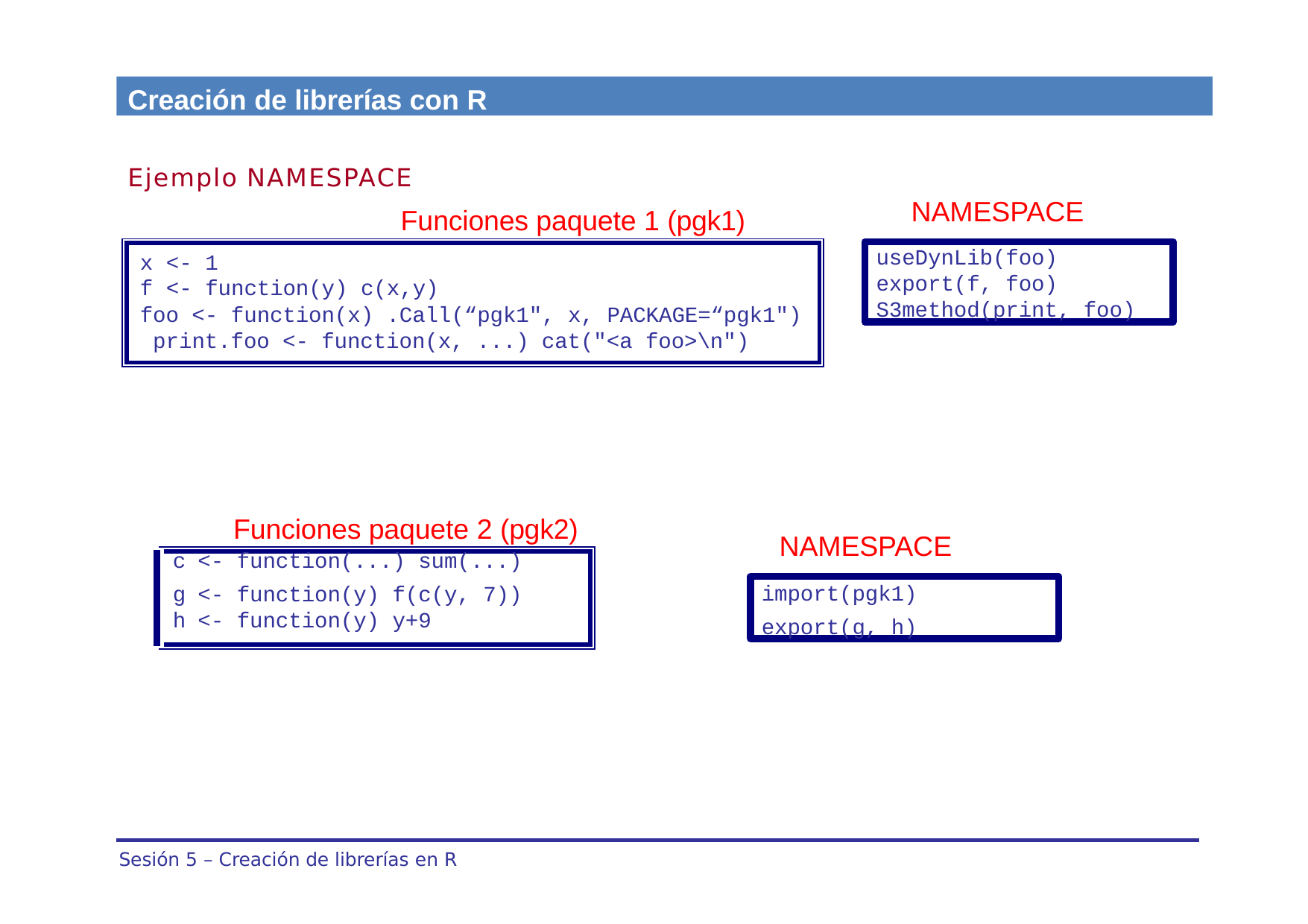

Creación de librerías con R
Ejemplo NAMESPACE
Funciones paquete 1 (pgk1)
NAMESPACE

useDynLib(foo)  export(f, foo)  S3method(print, foo)

x <- 1
f <- function(y) c(x,y)
foo <- function(x) .Call(“pgk1", x, PACKAGE=“pgk1")  print.foo <- function(x, ...) cat("<a foo>\n")

Funciones paquete 2 (pgk2)
NAMESPACE

| c | <- | function(...) sum(...) |
| --- | --- | --- |
| g | <- | function(y) f(c(y, 7)) |
| h | <- | function(y) y+9 |

import(pgk1)
export(g, h)

Sesión 5 – Creación de librerías en R